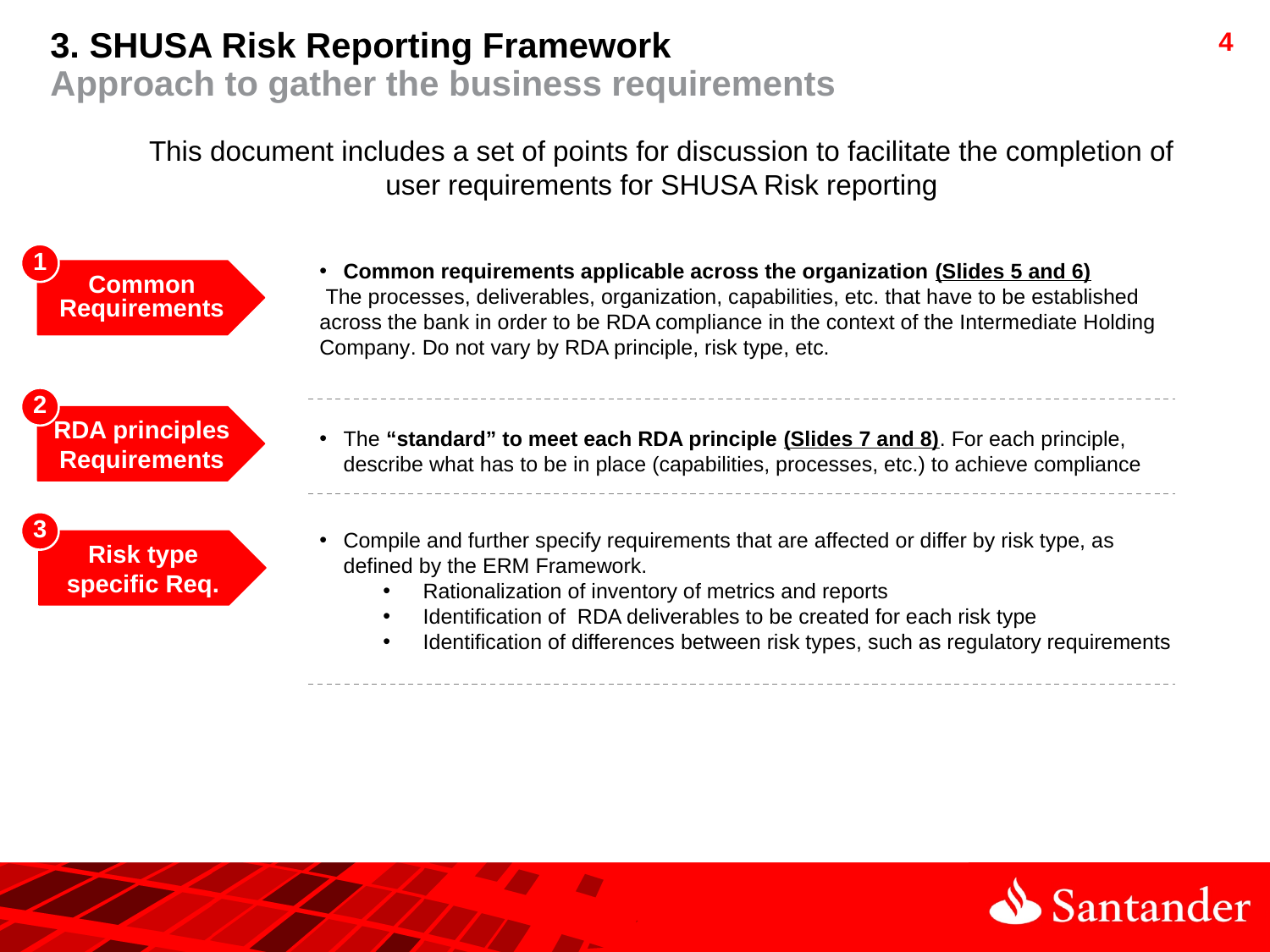

3. SHUSA Risk Reporting Framework
Approach to gather the business requirements
This document includes a set of points for discussion to facilitate the completion of user requirements for SHUSA Risk reporting
1
Common requirements applicable across the organization (Slides 5 and 6)
 The processes, deliverables, organization, capabilities, etc. that have to be established across the bank in order to be RDA compliance in the context of the Intermediate Holding Company. Do not vary by RDA principle, risk type, etc.
Common Requirements
2
RDA principles Requirements
The “standard” to meet each RDA principle (Slides 7 and 8). For each principle, describe what has to be in place (capabilities, processes, etc.) to achieve compliance
3
Compile and further specify requirements that are affected or differ by risk type, as defined by the ERM Framework.
Rationalization of inventory of metrics and reports
Identification of  RDA deliverables to be created for each risk type
Identification of differences between risk types, such as regulatory requirements

Risk type specific Req.